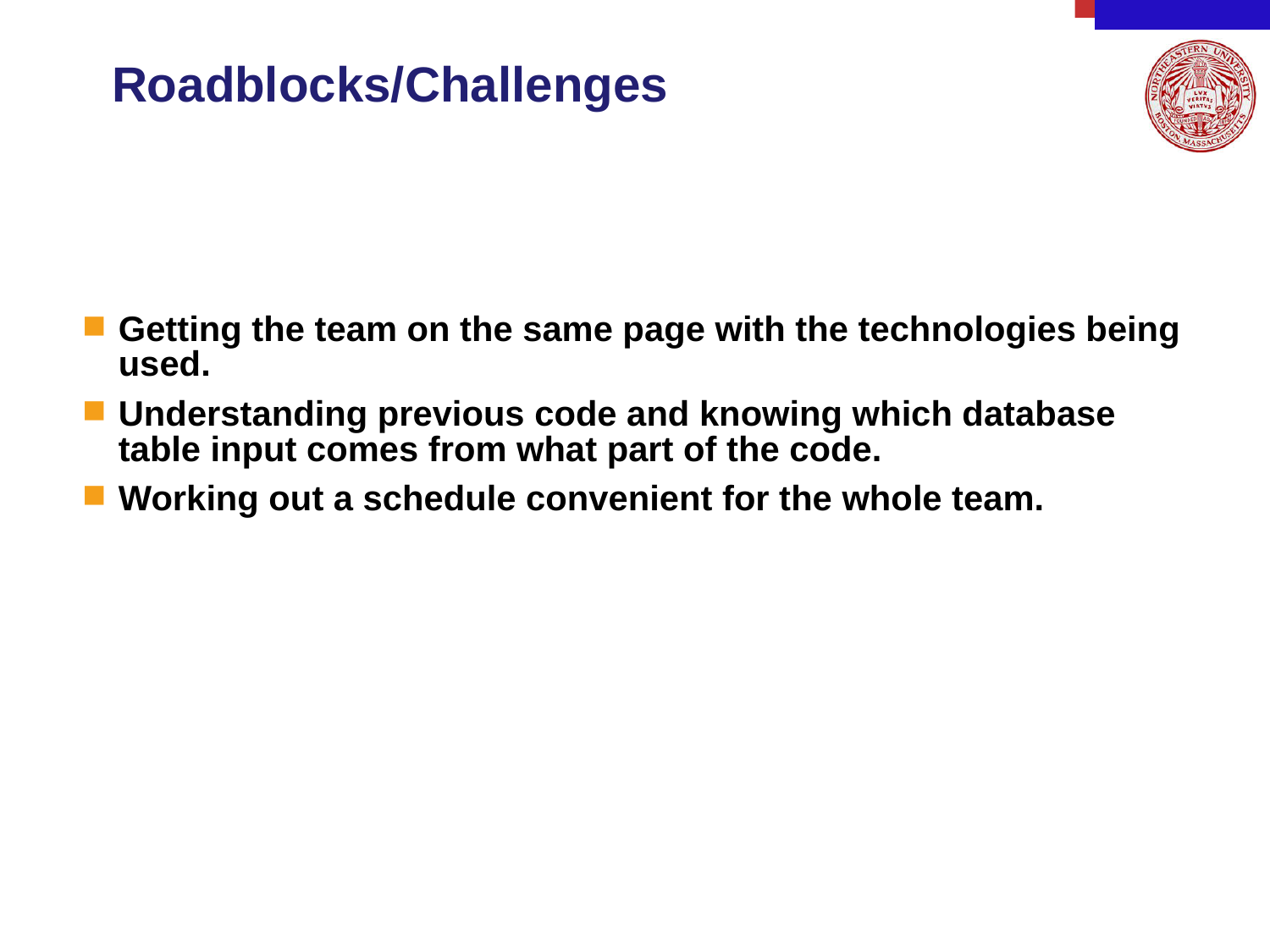

# Roadblocks/Challenges
Getting the team on the same page with the technologies being used.
Understanding previous code and knowing which database table input comes from what part of the code.
Working out a schedule convenient for the whole team.